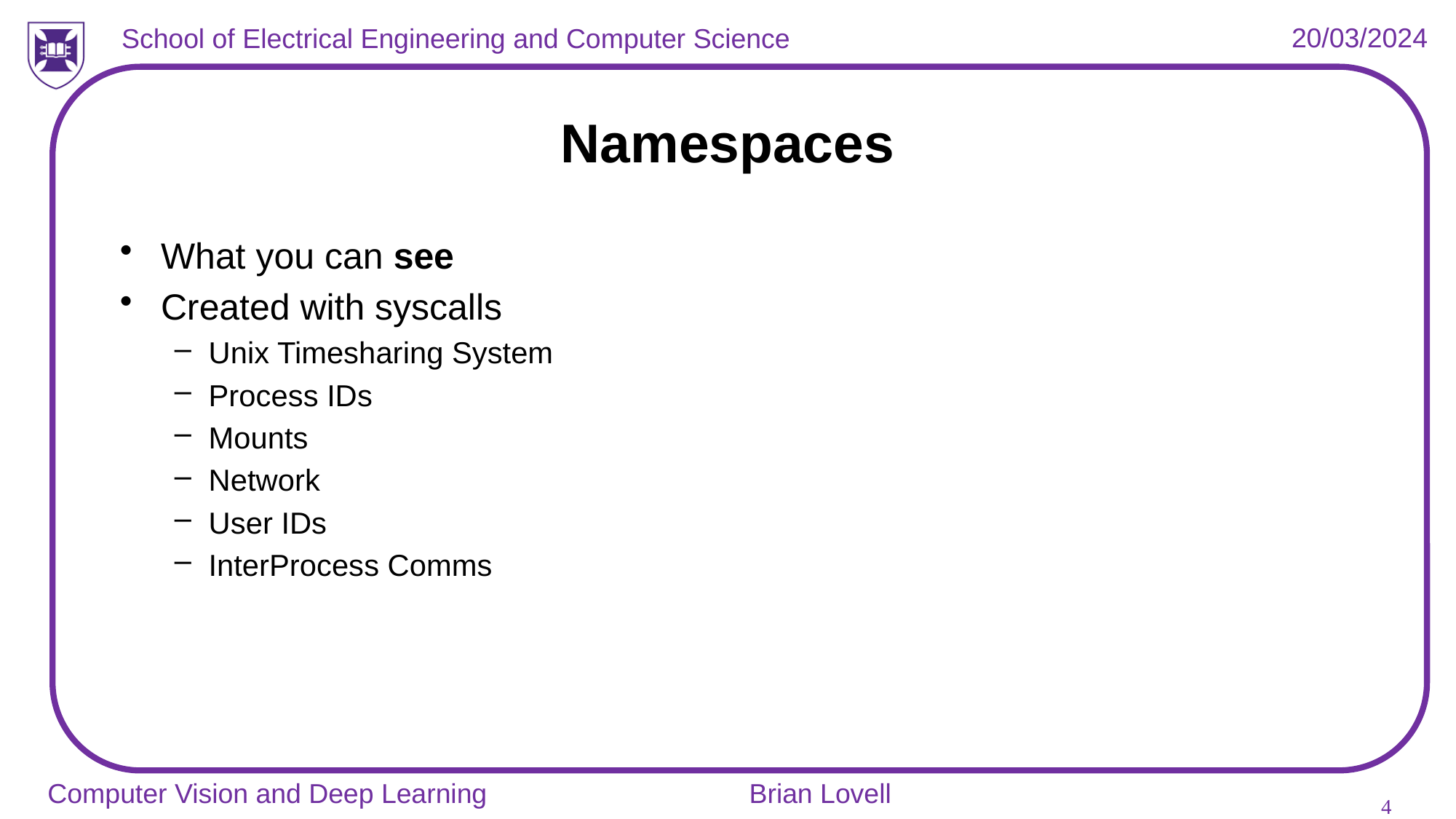

# Namespaces
What you can see
Created with syscalls
Unix Timesharing System
Process IDs
Mounts
Network
User IDs
InterProcess Comms